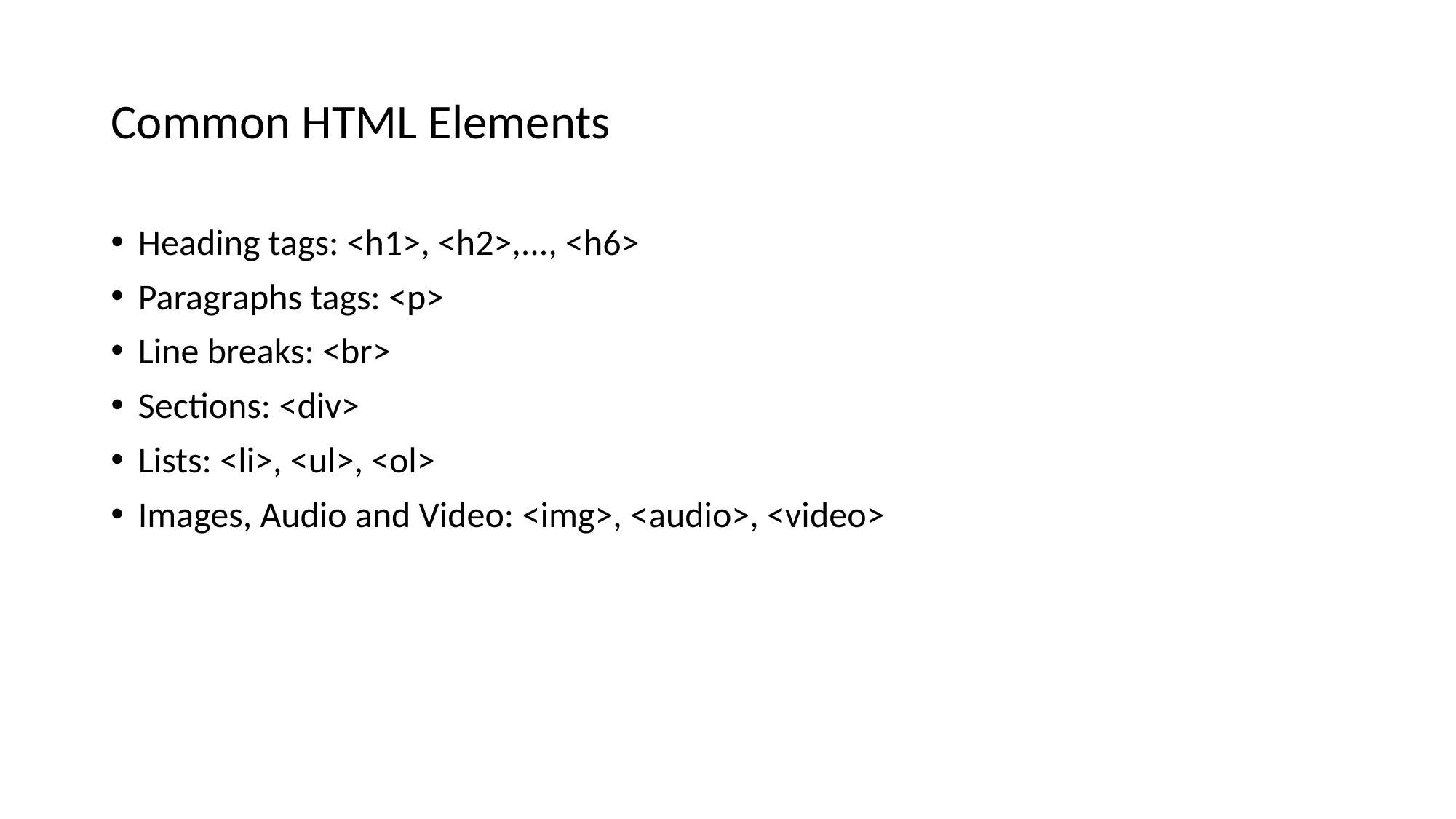

# Common HTML Elements
Heading tags: <h1>, <h2>,..., <h6>
Paragraphs tags: <p>
Line breaks: <br>
Sections: <div>
Lists: <li>, <ul>, <ol>
Images, Audio and Video: <img>, <audio>, <video>